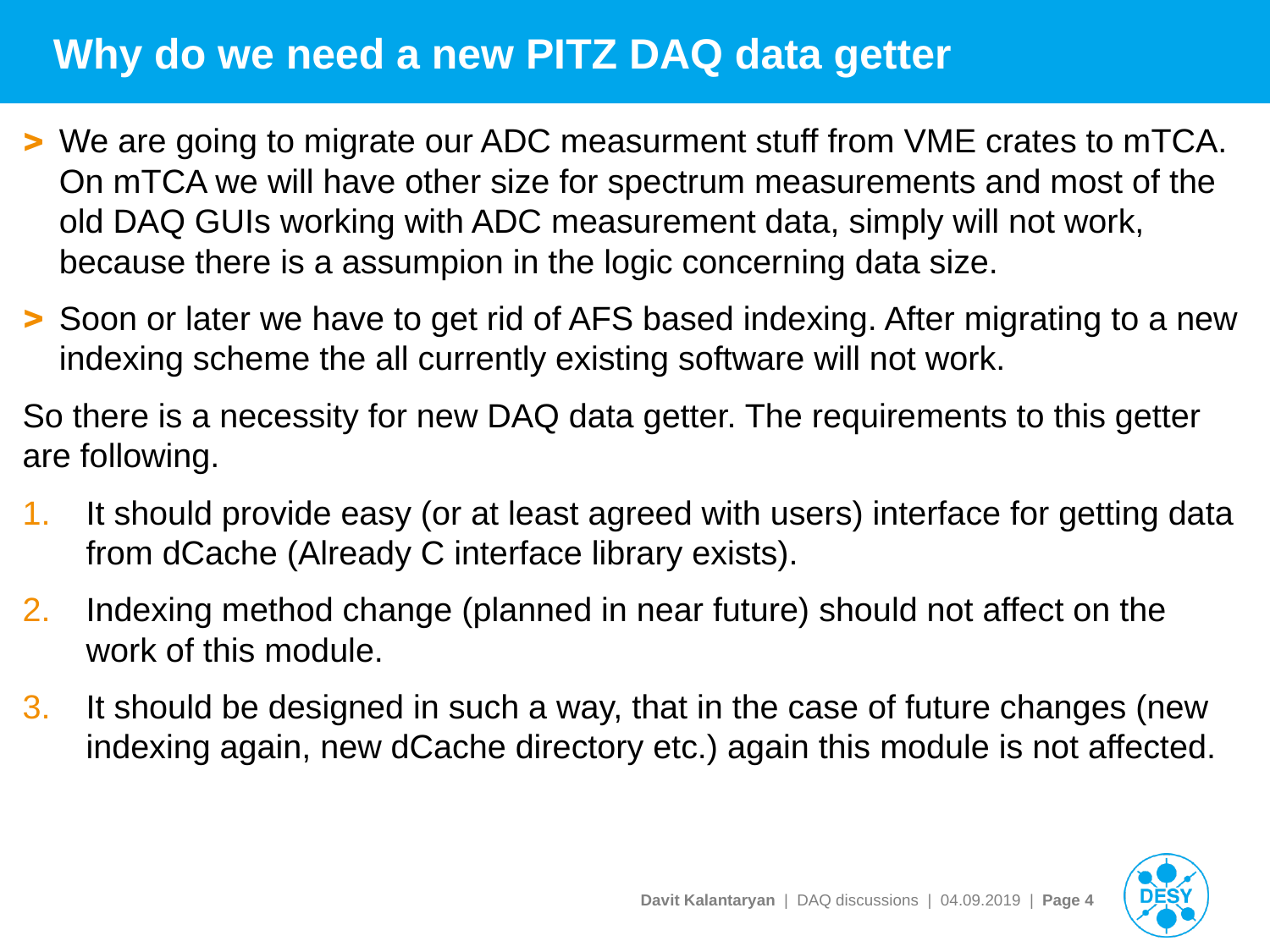

# Why do we need a new PITZ DAQ data getter
We are going to migrate our ADC measurment stuff from VME crates to mTCA. On mTCA we will have other size for spectrum measurements and most of the old DAQ GUIs working with ADC measurement data, simply will not work, because there is a assumpion in the logic concerning data size.
Soon or later we have to get rid of AFS based indexing. After migrating to a new indexing scheme the all currently existing software will not work.
So there is a necessity for new DAQ data getter. The requirements to this getter are following.
It should provide easy (or at least agreed with users) interface for getting data from dCache (Already C interface library exists).
Indexing method change (planned in near future) should not affect on the work of this module.
It should be designed in such a way, that in the case of future changes (new indexing again, new dCache directory etc.) again this module is not affected.